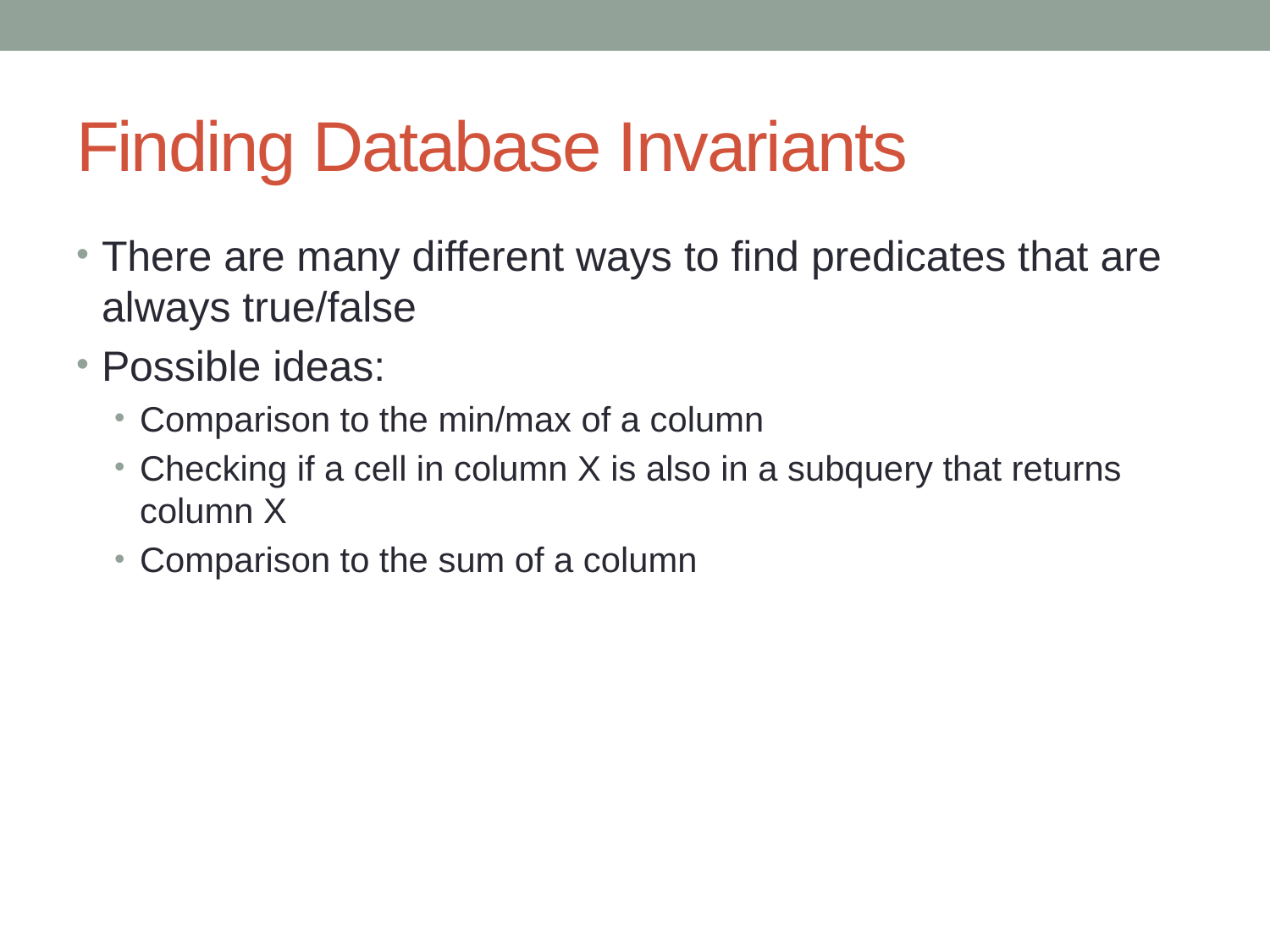

# Finding Database Invariants
There are many different ways to find predicates that are always true/false
Possible ideas:
Comparison to the min/max of a column
Checking if a cell in column X is also in a subquery that returns column X
Comparison to the sum of a column